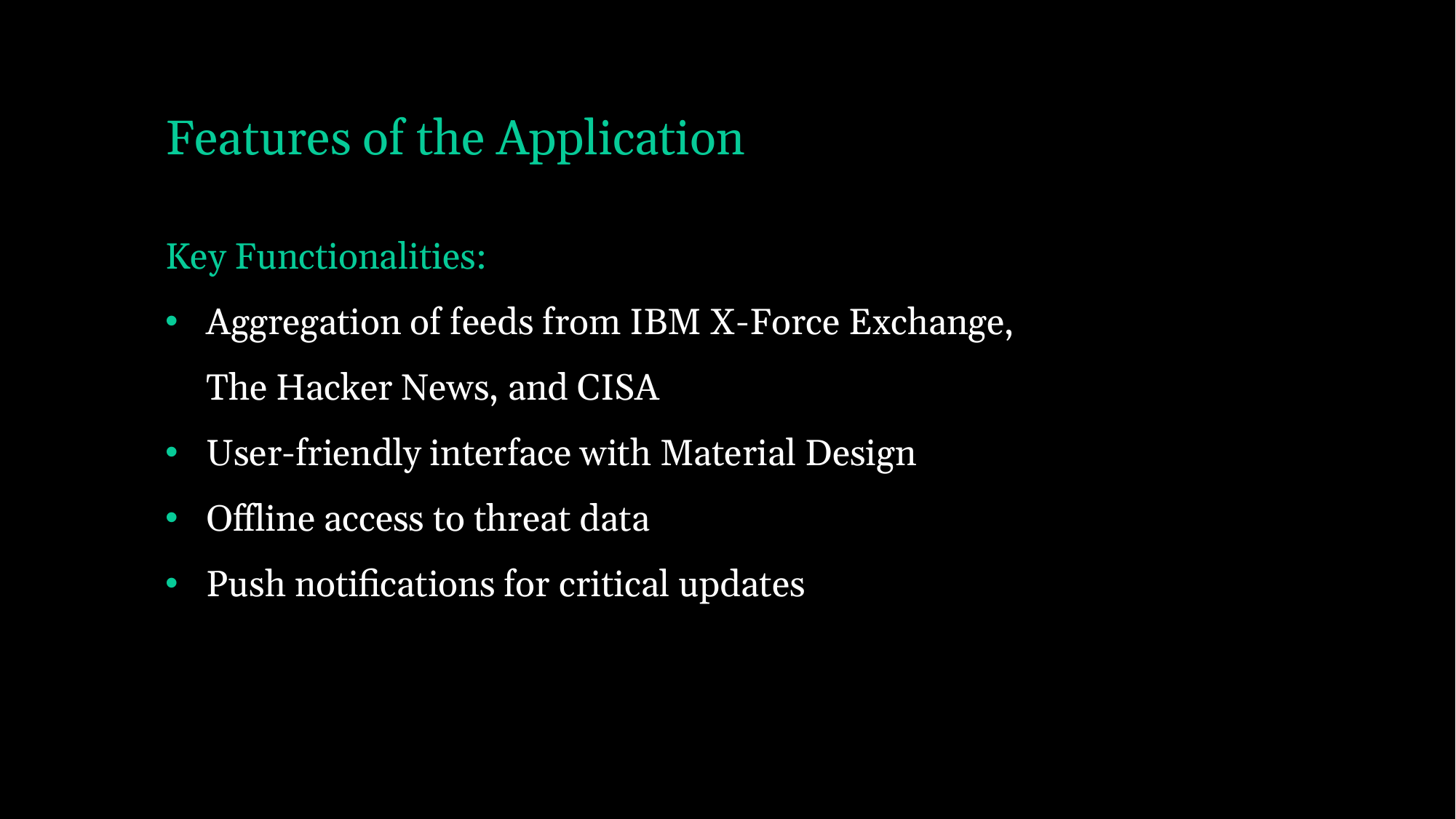

# Features of the Application
Key Functionalities:
Aggregation of feeds from IBM X-Force Exchange, The Hacker News, and CISA
User-friendly interface with Material Design
Offline access to threat data
Push notifications for critical updates